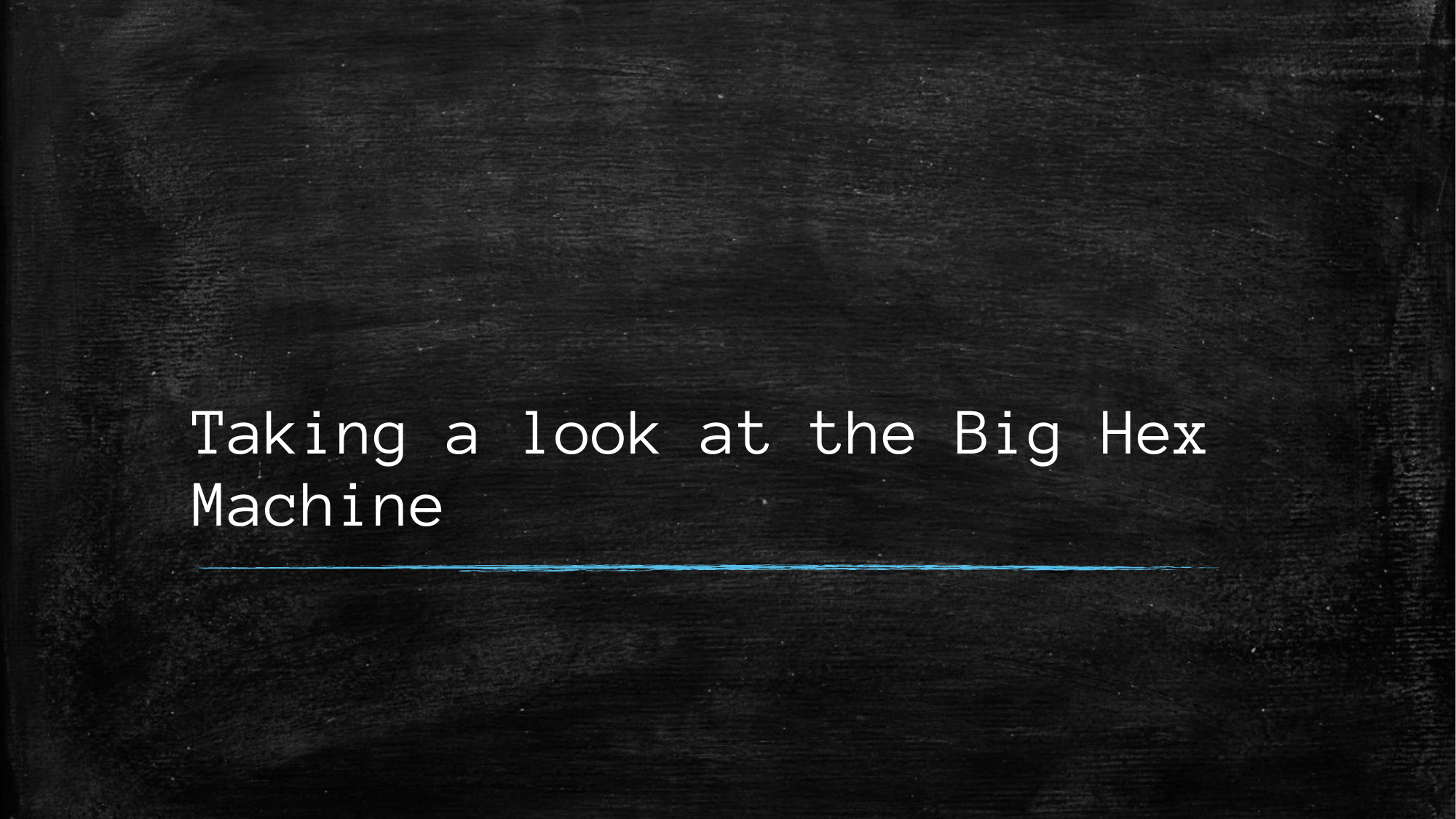

# Taking a look at the Big Hex Machine